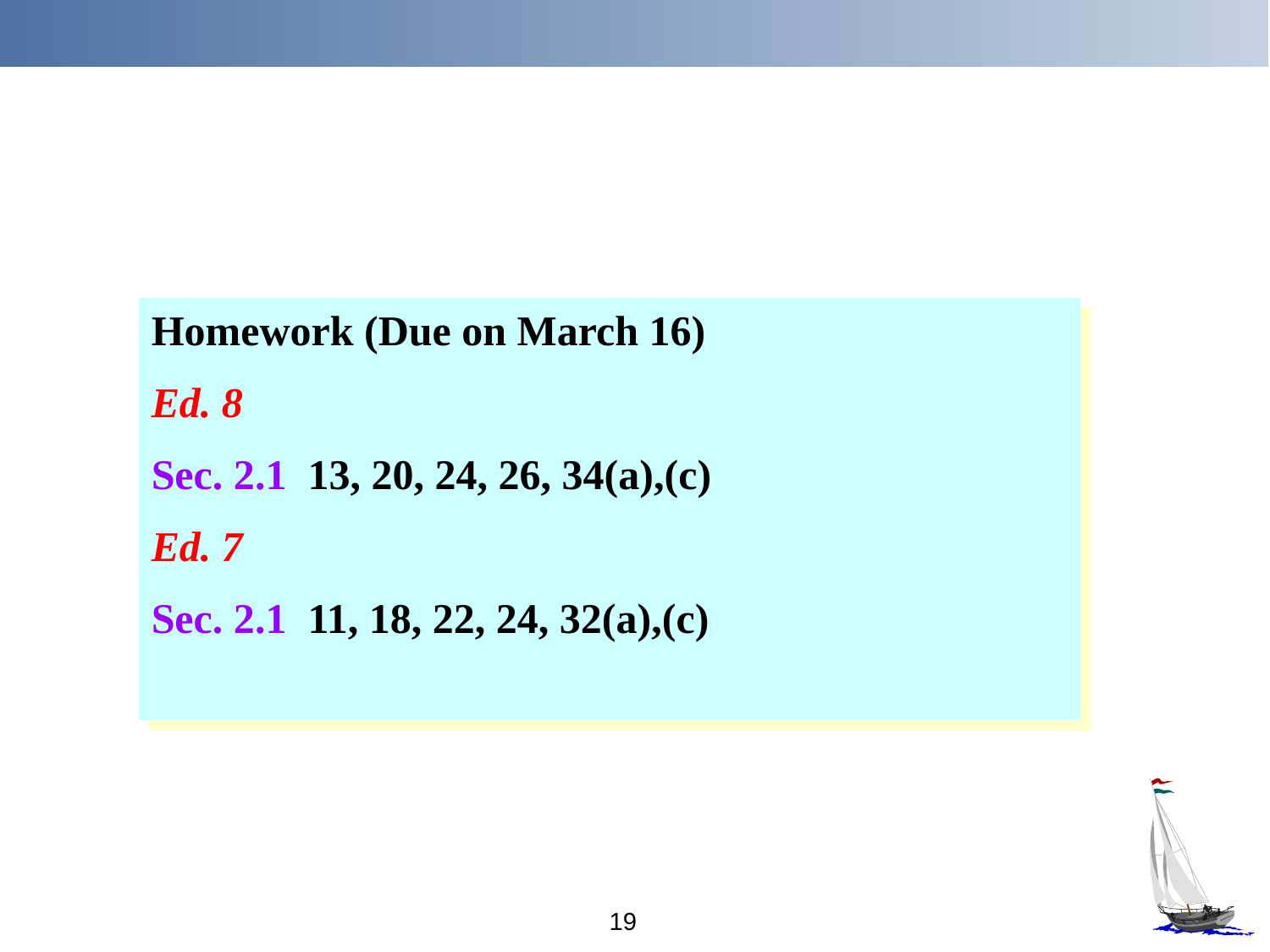

Homework (Due on March 16)
Ed. 8
Sec. 2.1  13, 20, 24, 26, 34(a),(c)
Ed. 7
Sec. 2.1  11, 18, 22, 24, 32(a),(c)

19